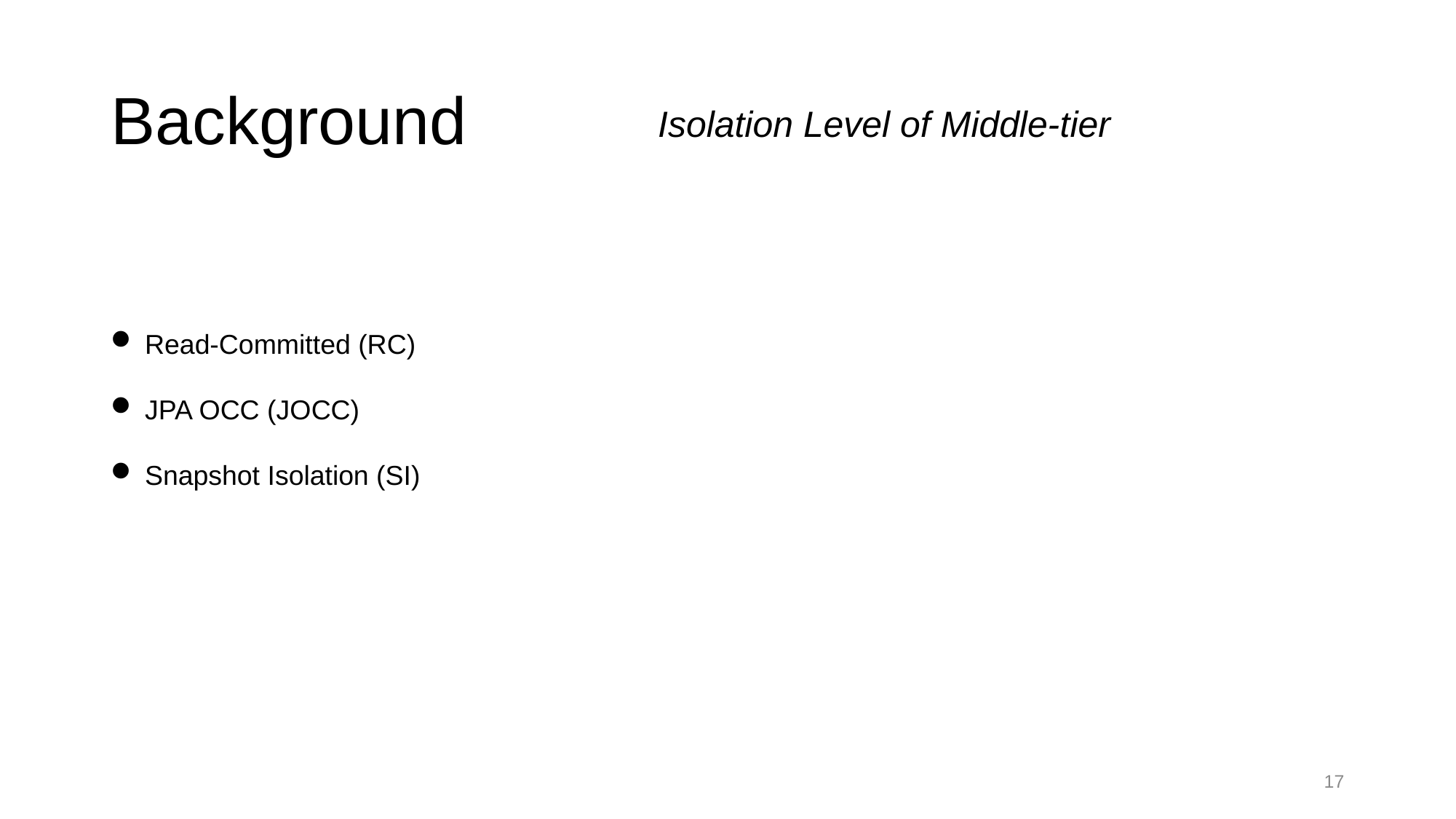

# Background
Isolation Level of Middle-tier
Read-Committed (RC)

JPA OCC (JOCC)

Snapshot Isolation (SI)
17